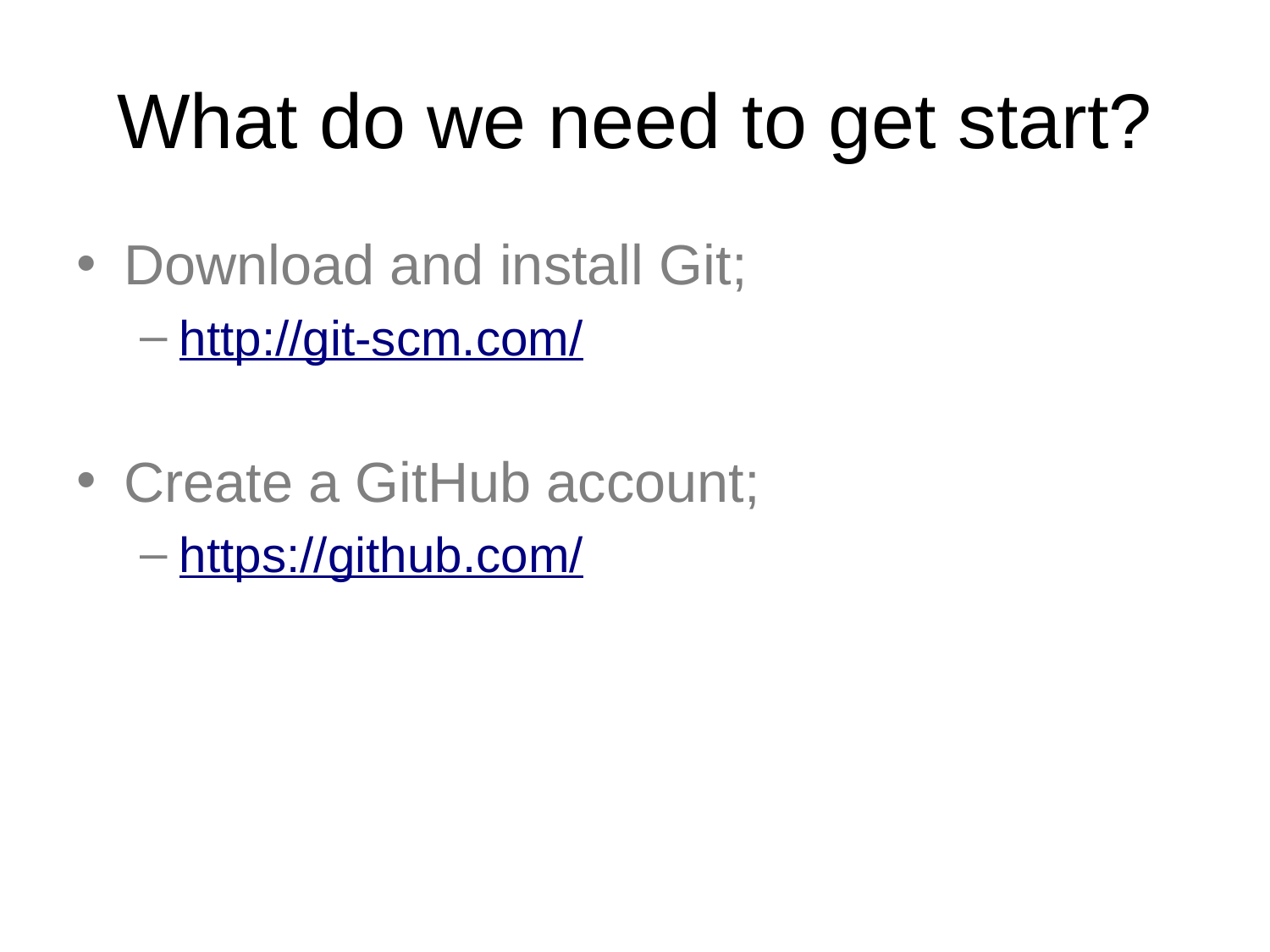

# What do we need to get start?
Download and install Git;
http://git-scm.com/

Create a GitHub account;
https://github.com/